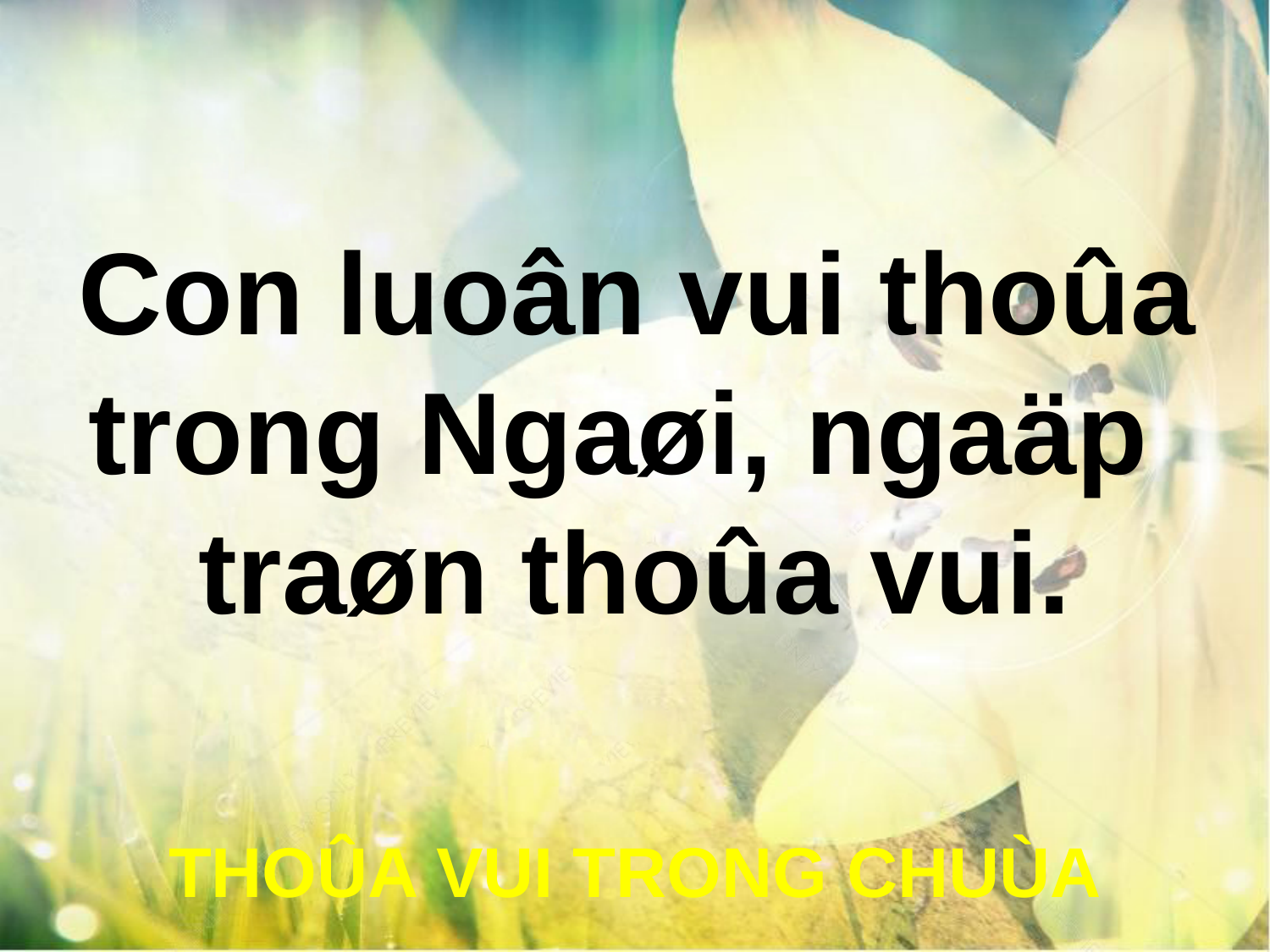

Con luoân vui thoûa
trong Ngaøi, ngaäp
traøn thoûa vui.
THOÛA VUI TRONG CHUÙA